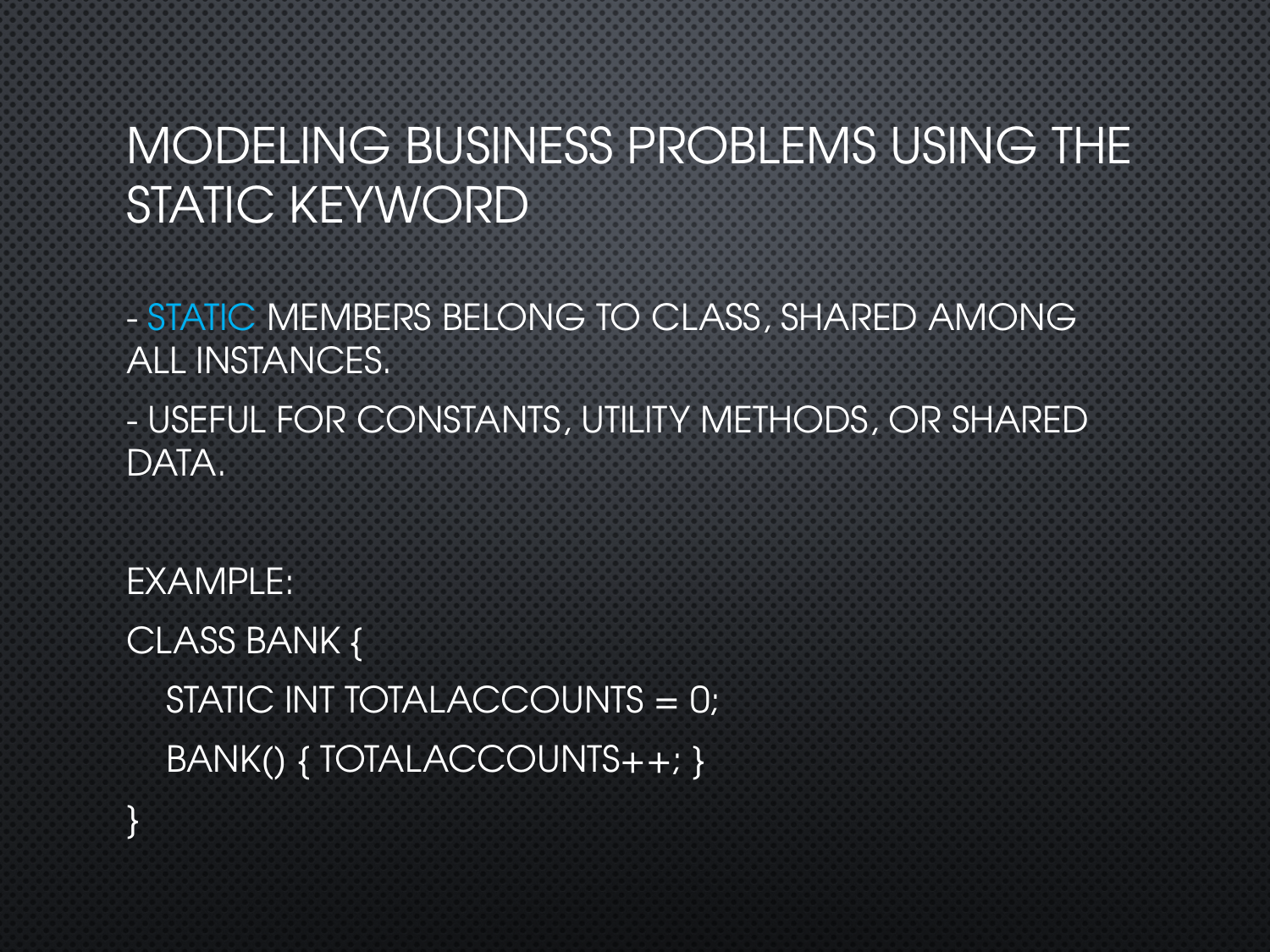

# Modeling Business Problems Using the static Keyword
- Static members belong to class, shared among all instances.
- Useful for constants, utility methods, or shared data.

Example:
class Bank {
    static int totalAccounts = 0;
    Bank() { totalAccounts++; }
}